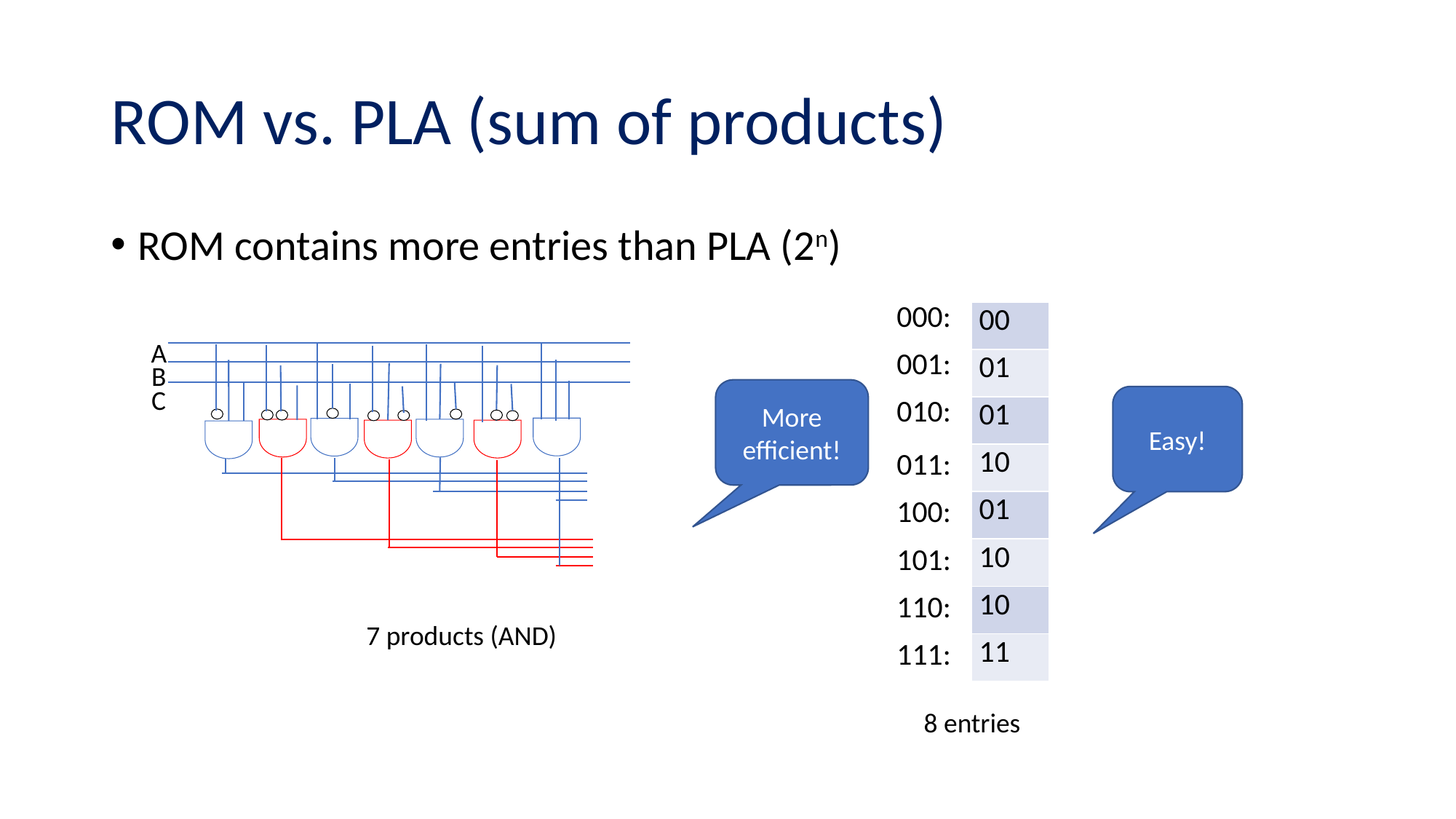

# ROM vs. PLA (sum of products)
ROM contains more entries than PLA (2n)
| 000: |
| --- |
| 001: |
| 010: |
| 011: |
| 100: |
| 101: |
| 110: |
| 111: |
| 00 |
| --- |
| 01 |
| 01 |
| 10 |
| 01 |
| 10 |
| 10 |
| 11 |
A
B
C

More efficient!
Easy!
7 products (AND)
8 entries